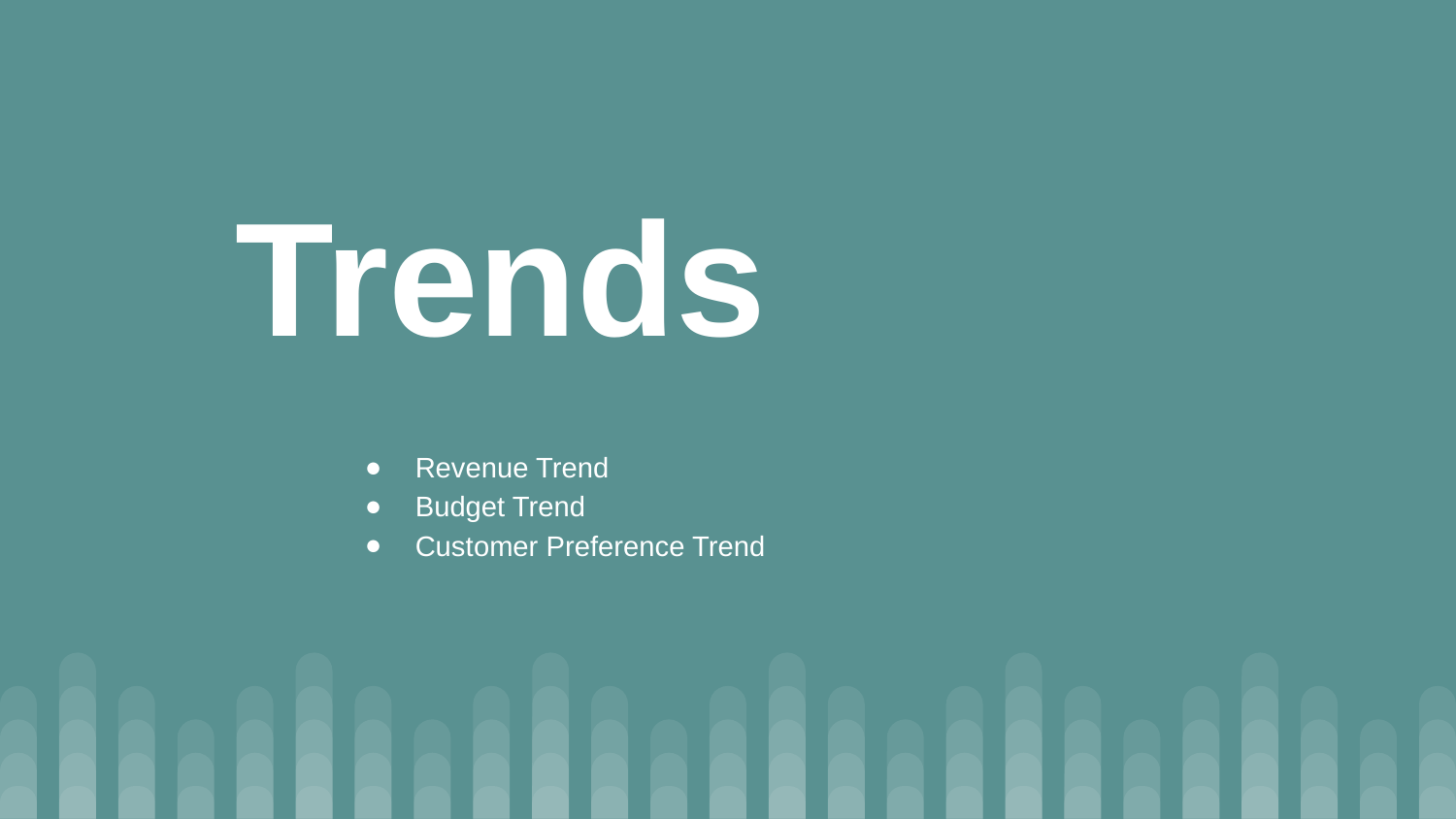

# Trends
Revenue Trend
Budget Trend
Customer Preference Trend